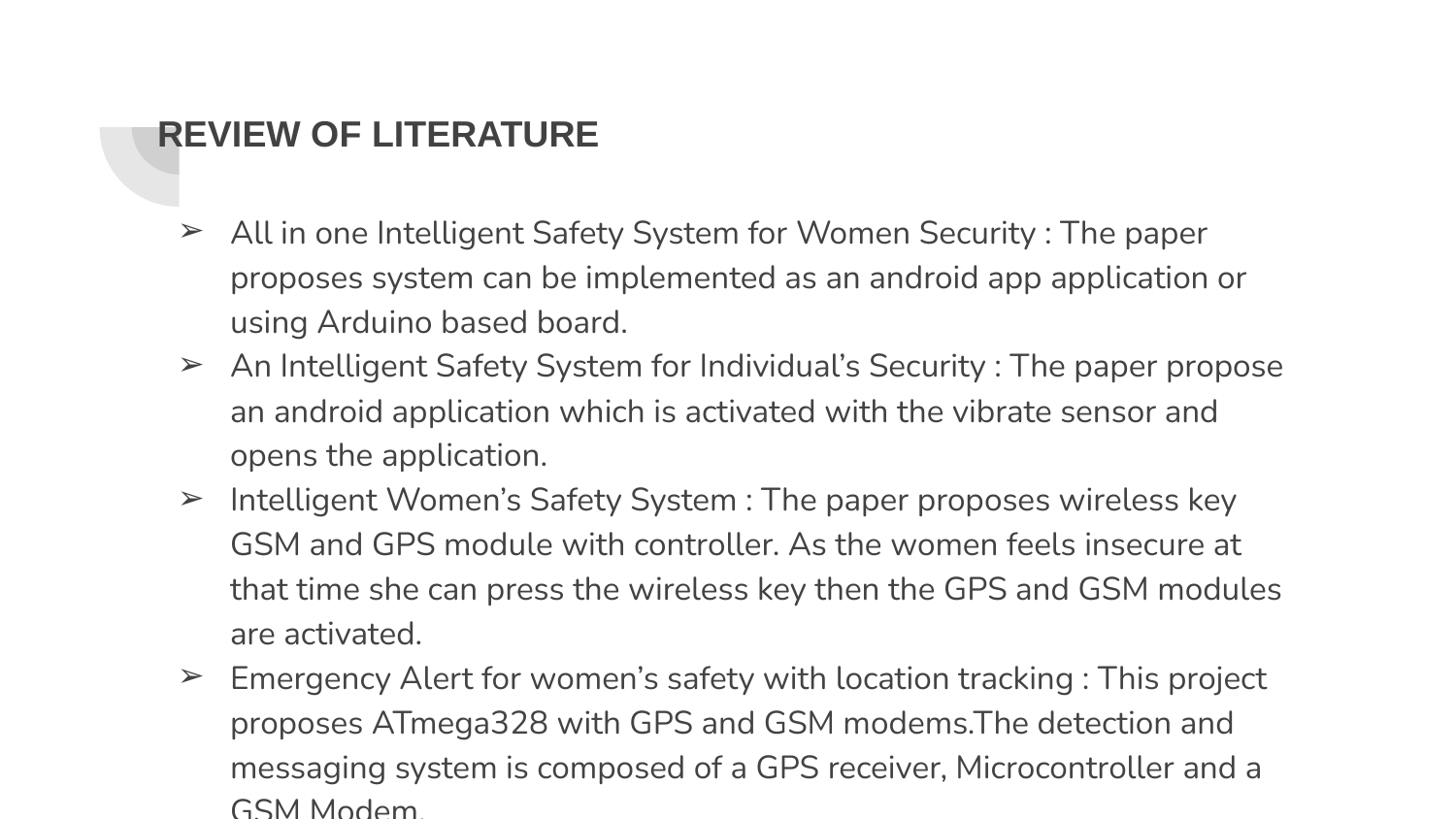

# REVIEW OF LITERATURE
All in one Intelligent Safety System for Women Security : The paper proposes system can be implemented as an android app application or using Arduino based board.
An Intelligent Safety System for Individual’s Security : The paper propose an android application which is activated with the vibrate sensor and opens the application.
Intelligent Women’s Safety System : The paper proposes wireless key GSM and GPS module with controller. As the women feels insecure at that time she can press the wireless key then the GPS and GSM modules are activated.
Emergency Alert for women’s safety with location tracking : This project proposes ATmega328 with GPS and GSM modems.The detection and messaging system is composed of a GPS receiver, Microcontroller and a GSM Modem.